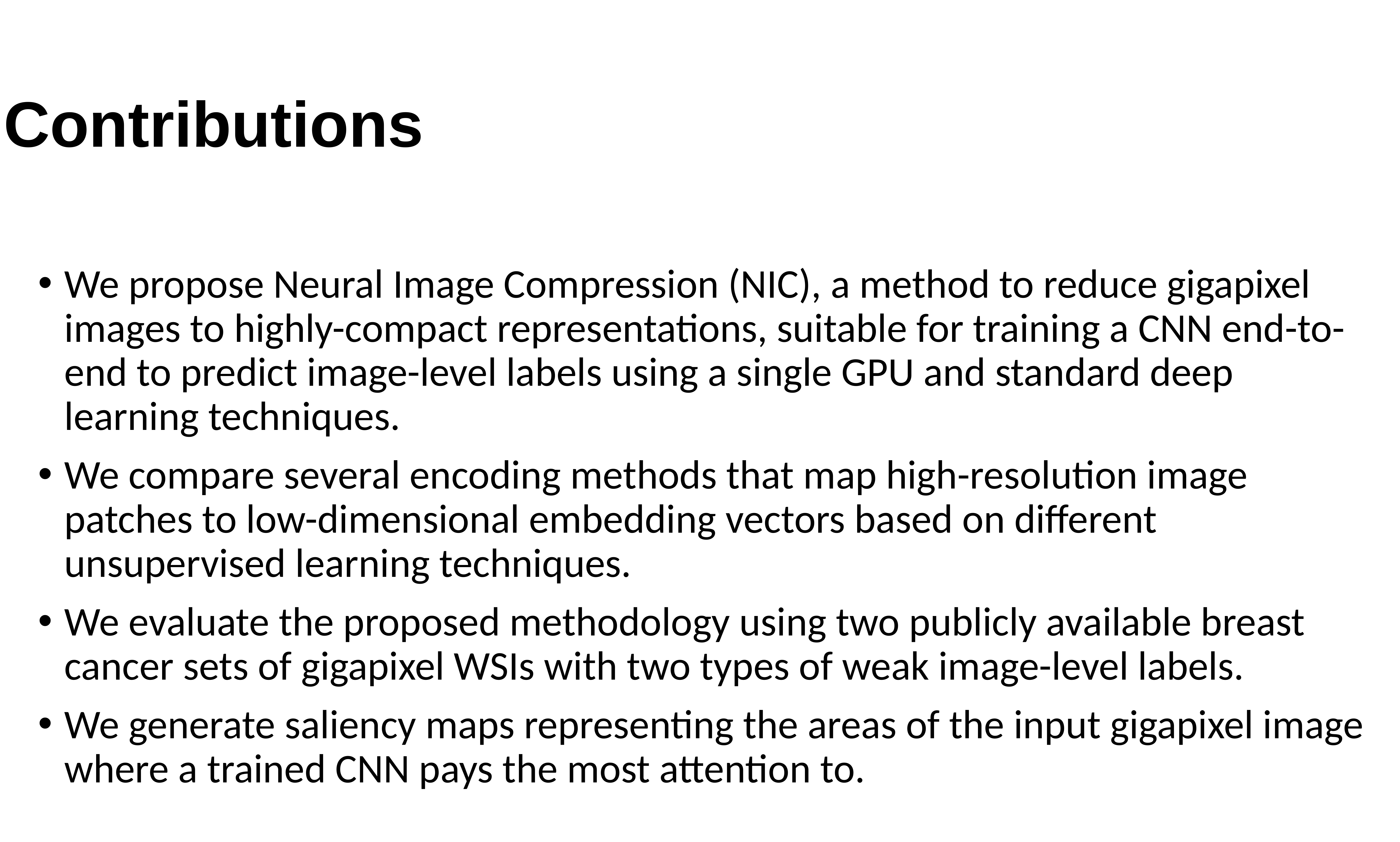

Contributions
We propose Neural Image Compression (NIC), a method to reduce gigapixel images to highly-compact representations, suitable for training a CNN end-to-end to predict image-level labels using a single GPU and standard deep learning techniques.
We compare several encoding methods that map high-resolution image patches to low-dimensional embedding vectors based on different unsupervised learning techniques.
We evaluate the proposed methodology using two publicly available breast cancer sets of gigapixel WSIs with two types of weak image-level labels.
We generate saliency maps representing the areas of the input gigapixel image where a trained CNN pays the most attention to.